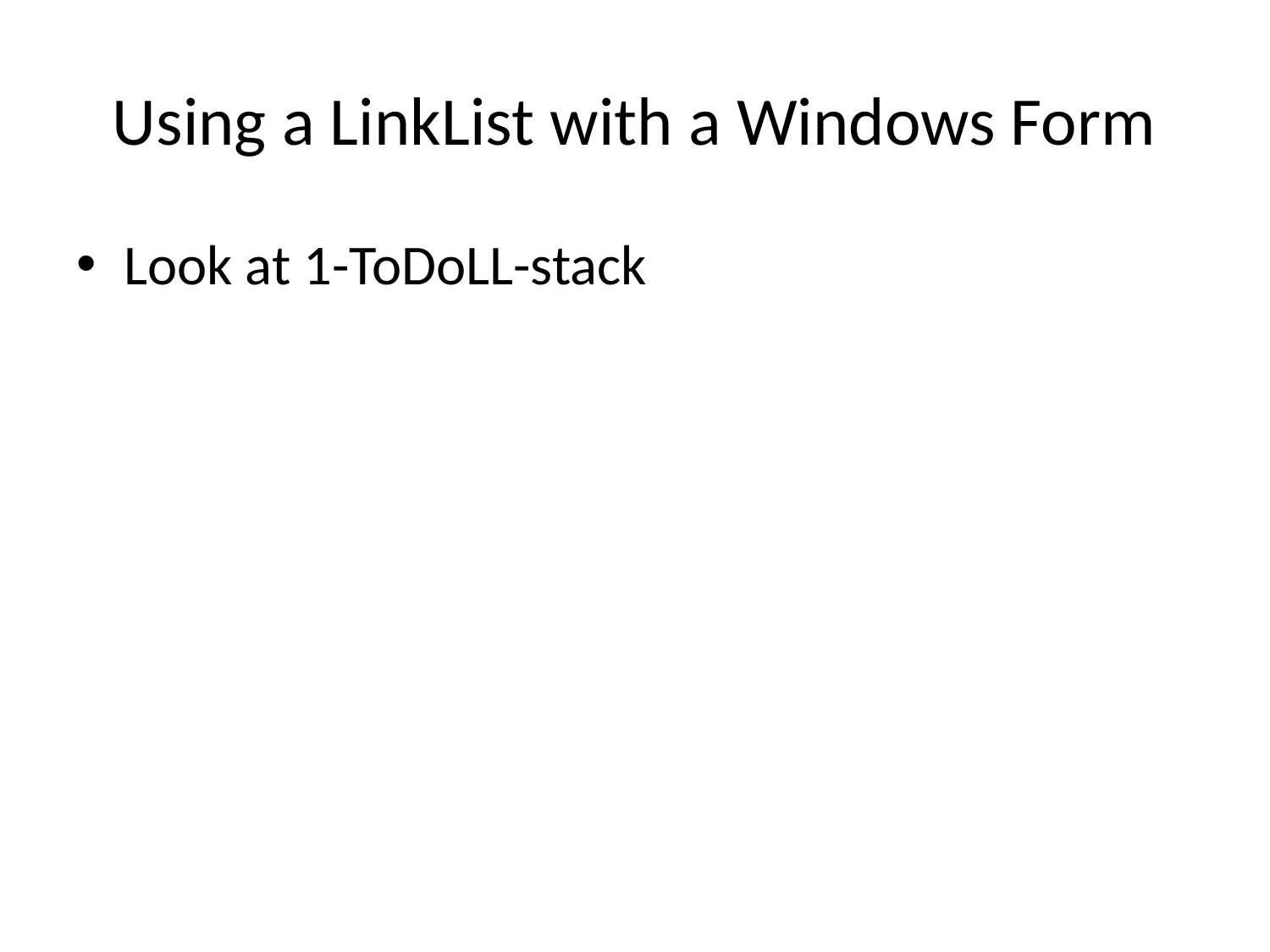

# Using a LinkList with a Windows Form
Look at 1-ToDoLL-stack